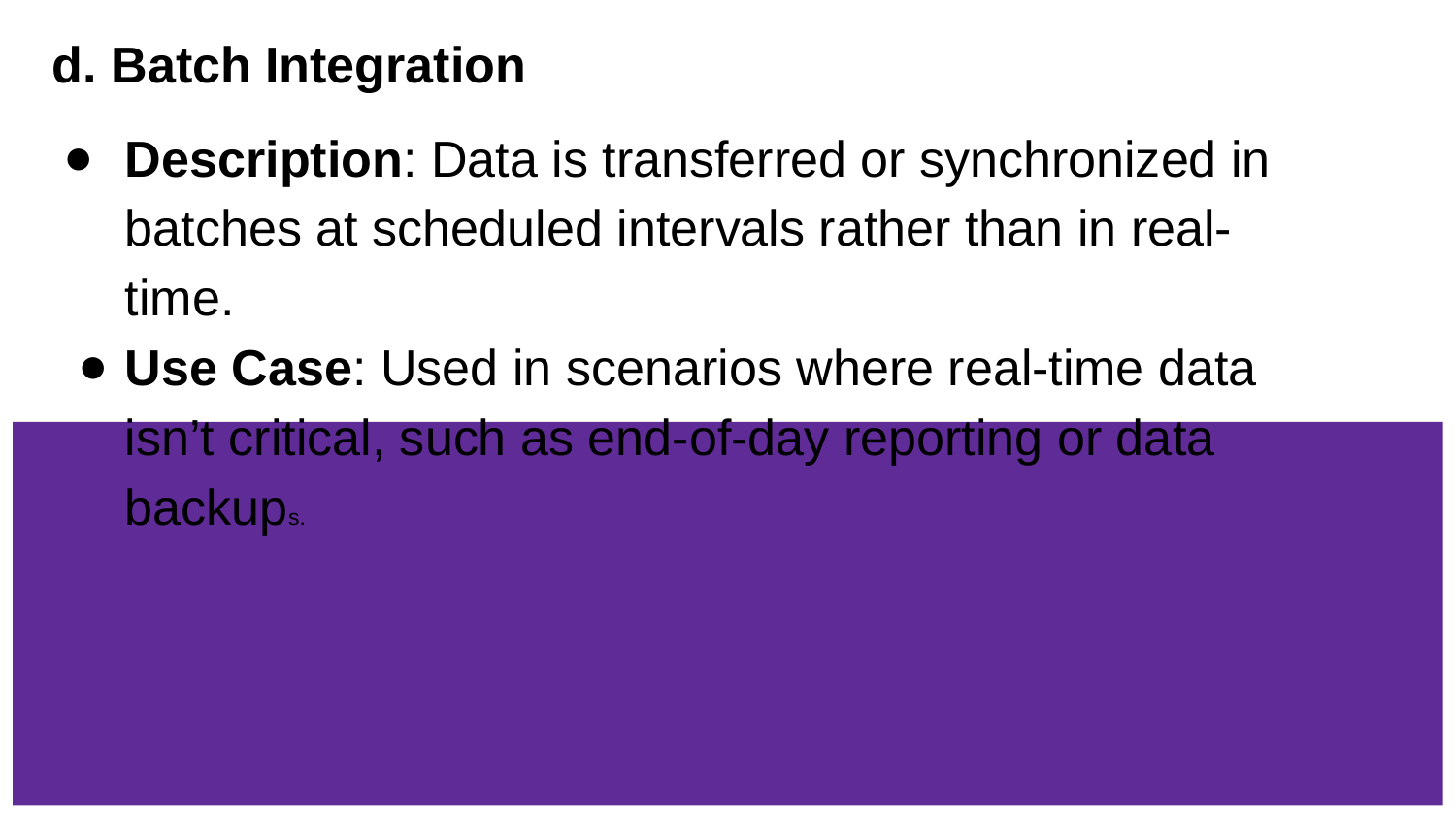

d. Batch Integration
Description: Data is transferred or synchronized in batches at scheduled intervals rather than in real-time.
Use Case: Used in scenarios where real-time data isn’t critical, such as end-of-day reporting or data backups.